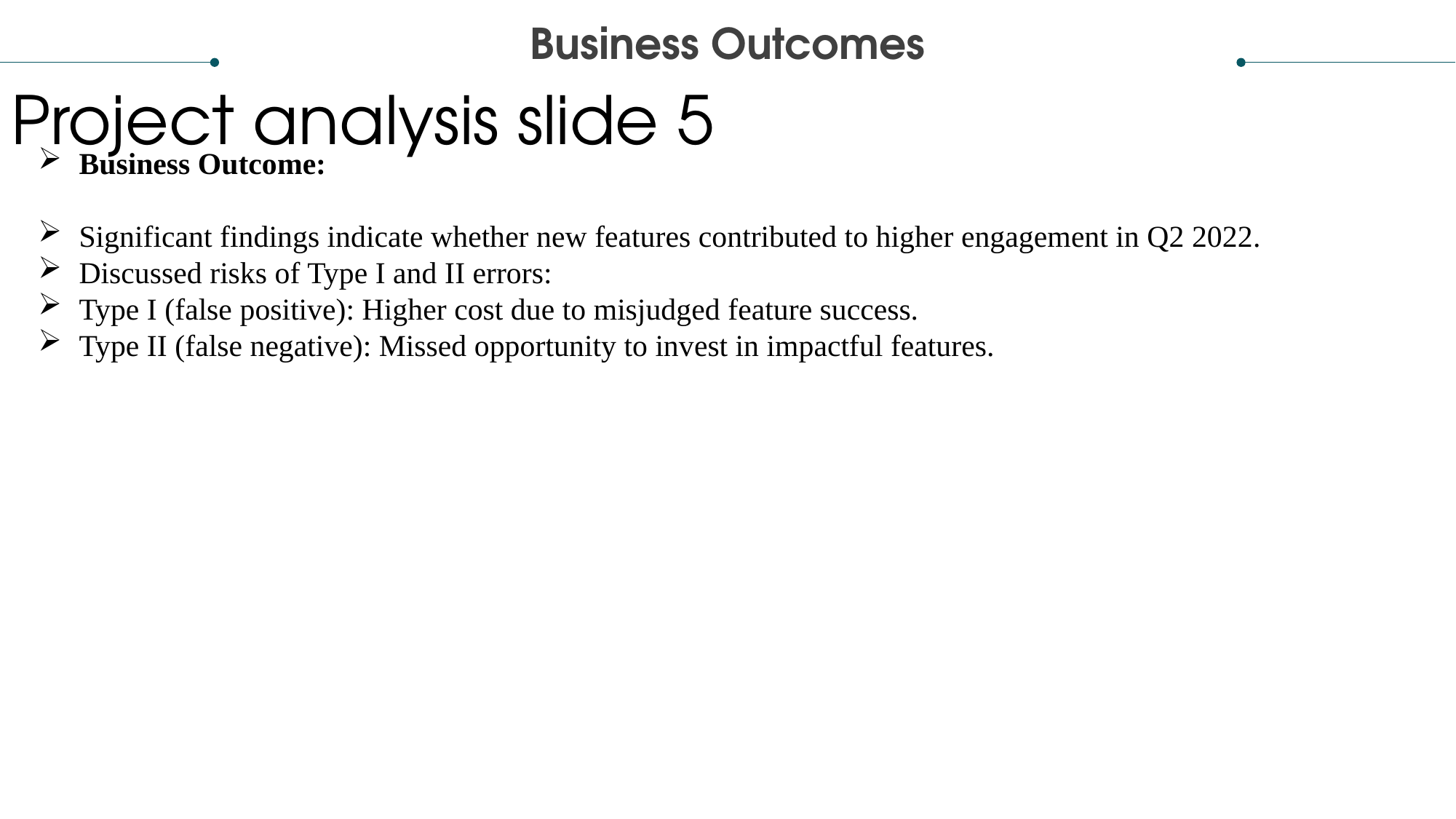

Business Outcomes
Project analysis slide 5

Business Outcome:

Significant findings indicate whether new features contributed to higher engagement in Q2 2022.
Discussed risks of Type I and II errors:
Type I (false positive): Higher cost due to misjudged feature success.
Type II (false negative): Missed opportunity to invest in impactful features.